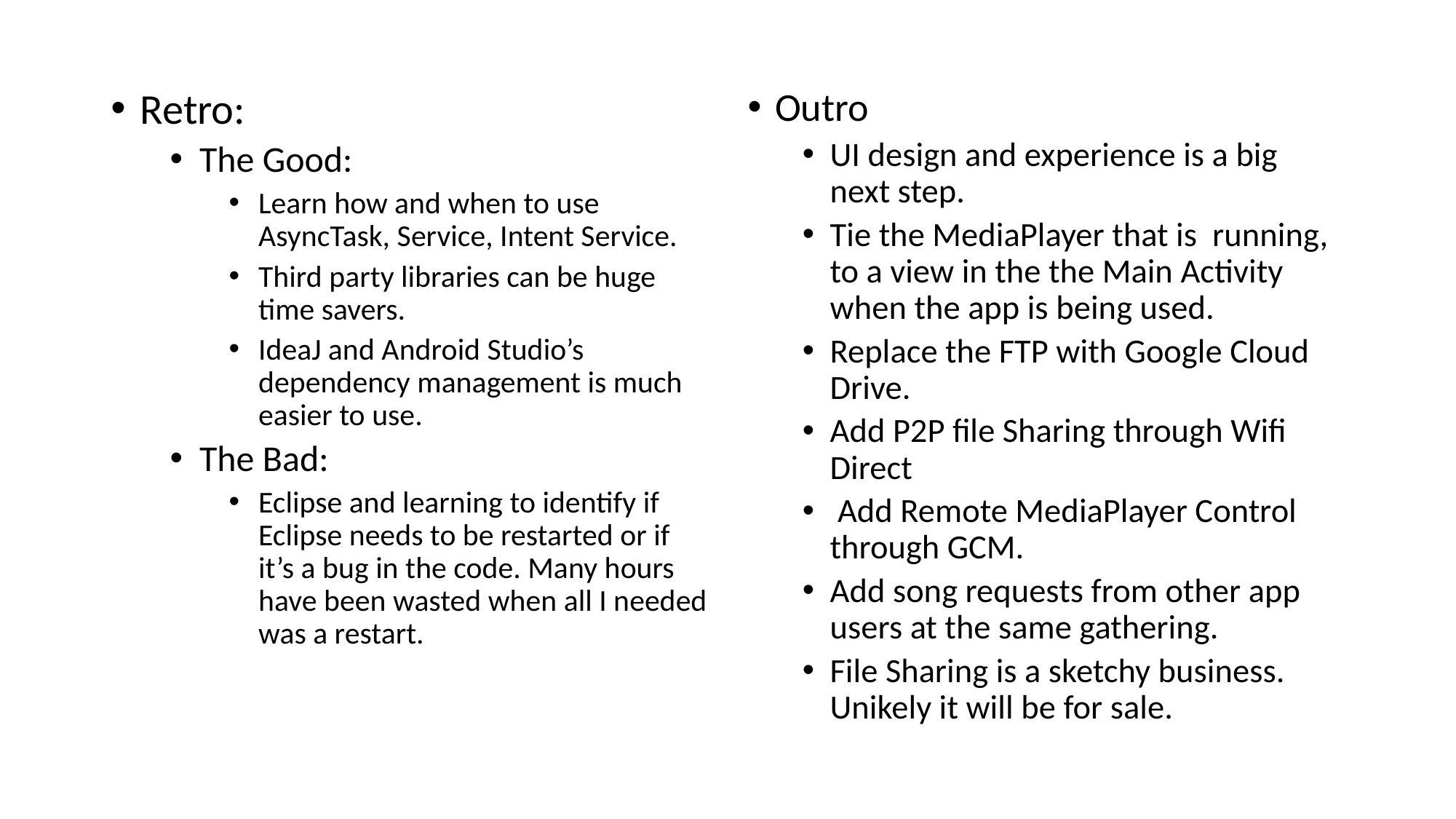

#
Retro:
The Good:
Learn how and when to use AsyncTask, Service, Intent Service.
Third party libraries can be huge time savers.
IdeaJ and Android Studio’s dependency management is much easier to use.
The Bad:
Eclipse and learning to identify if Eclipse needs to be restarted or if it’s a bug in the code. Many hours have been wasted when all I needed was a restart.

Outro
UI design and experience is a big next step.
Tie the MediaPlayer that is  running, to a view in the the Main Activity when the app is being used.
Replace the FTP with Google Cloud Drive.
Add P2P file Sharing through Wifi Direct
 Add Remote MediaPlayer Control through GCM.
Add song requests from other app users at the same gathering.
File Sharing is a sketchy business. Unikely it will be for sale.